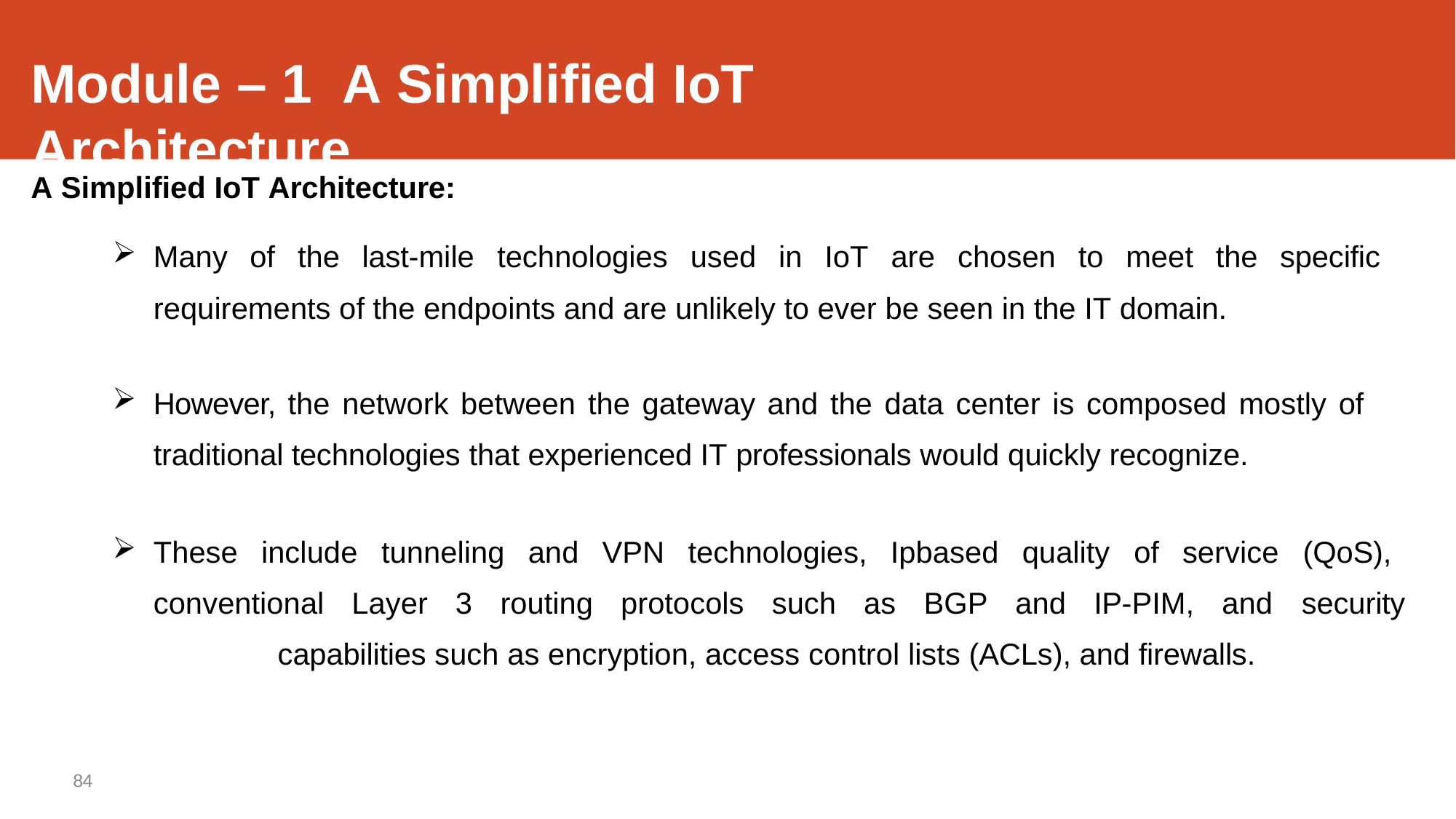

# Module – 1	A Simplified IoT Architecture
A Simplified IoT Architecture:
Many  of  the  last-mile  technologies  used  in  IoT  are  chosen  to  meet  the  specific 	requirements of the endpoints and are unlikely to ever be seen in the IT domain.

However, the network between the gateway and the data center is composed mostly of 	traditional technologies that experienced IT professionals would quickly recognize.

These  include  tunneling  and  VPN  technologies,  Ipbased  quality  of  service  (QoS), 	conventional  Layer  3  routing  protocols  such  as  BGP  and  IP-PIM,  and  security 	capabilities such as encryption, access control lists (ACLs), and firewalls.
84